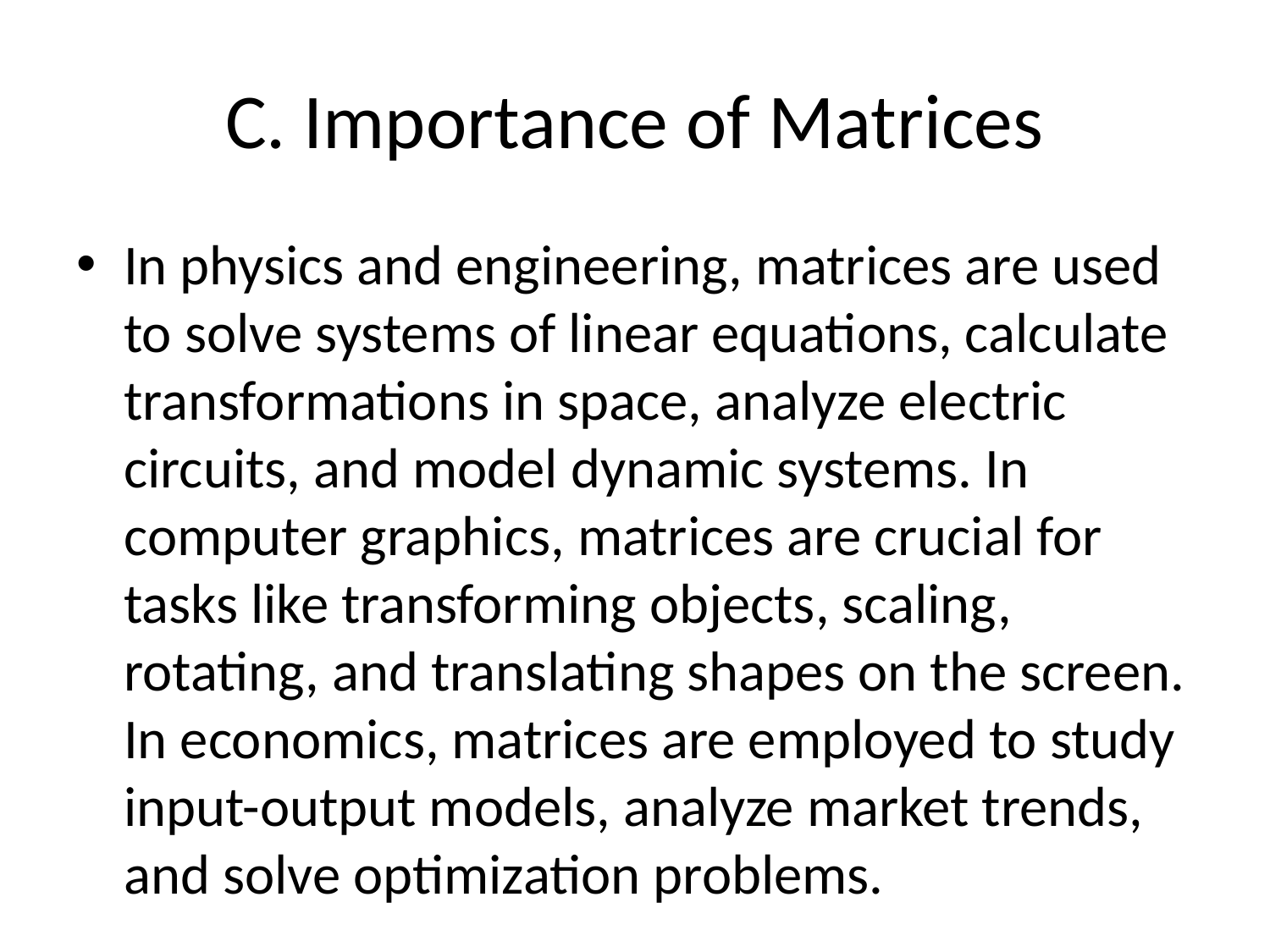

# C. Importance of Matrices
In physics and engineering, matrices are used to solve systems of linear equations, calculate transformations in space, analyze electric circuits, and model dynamic systems. In computer graphics, matrices are crucial for tasks like transforming objects, scaling, rotating, and translating shapes on the screen. In economics, matrices are employed to study input-output models, analyze market trends, and solve optimization problems.